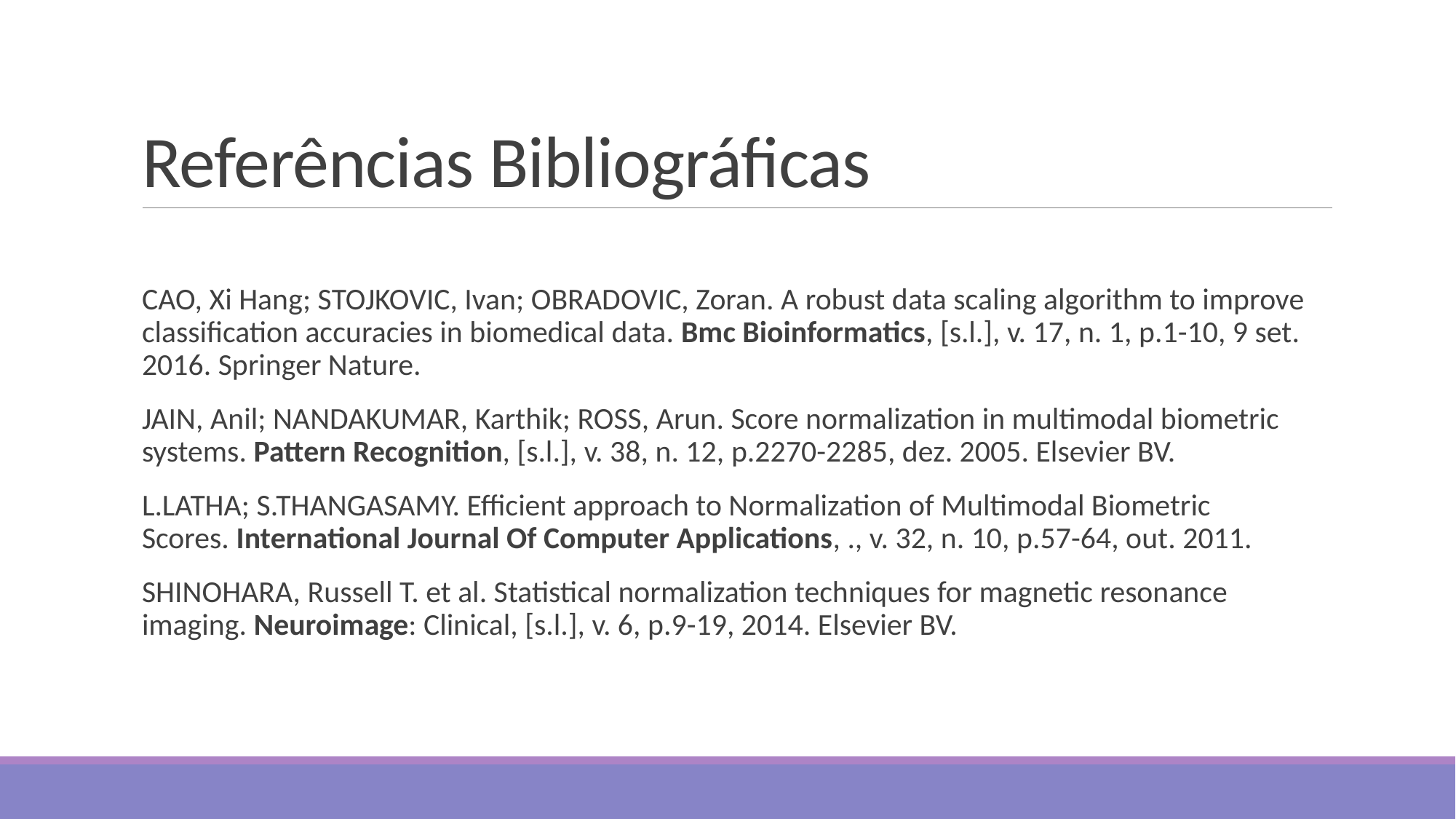

# Referências Bibliográficas

CAO, Xi Hang; STOJKOVIC, Ivan; OBRADOVIC, Zoran. A robust data scaling algorithm to improve classification accuracies in biomedical data. Bmc Bioinformatics, [s.l.], v. 17, n. 1, p.1-10, 9 set. 2016. Springer Nature.
JAIN, Anil; NANDAKUMAR, Karthik; ROSS, Arun. Score normalization in multimodal biometric systems. Pattern Recognition, [s.l.], v. 38, n. 12, p.2270-2285, dez. 2005. Elsevier BV.
L.LATHA; S.THANGASAMY. Efficient approach to Normalization of Multimodal Biometric Scores. International Journal Of Computer Applications, ., v. 32, n. 10, p.57-64, out. 2011.
SHINOHARA, Russell T. et al. Statistical normalization techniques for magnetic resonance imaging. Neuroimage: Clinical, [s.l.], v. 6, p.9-19, 2014. Elsevier BV.